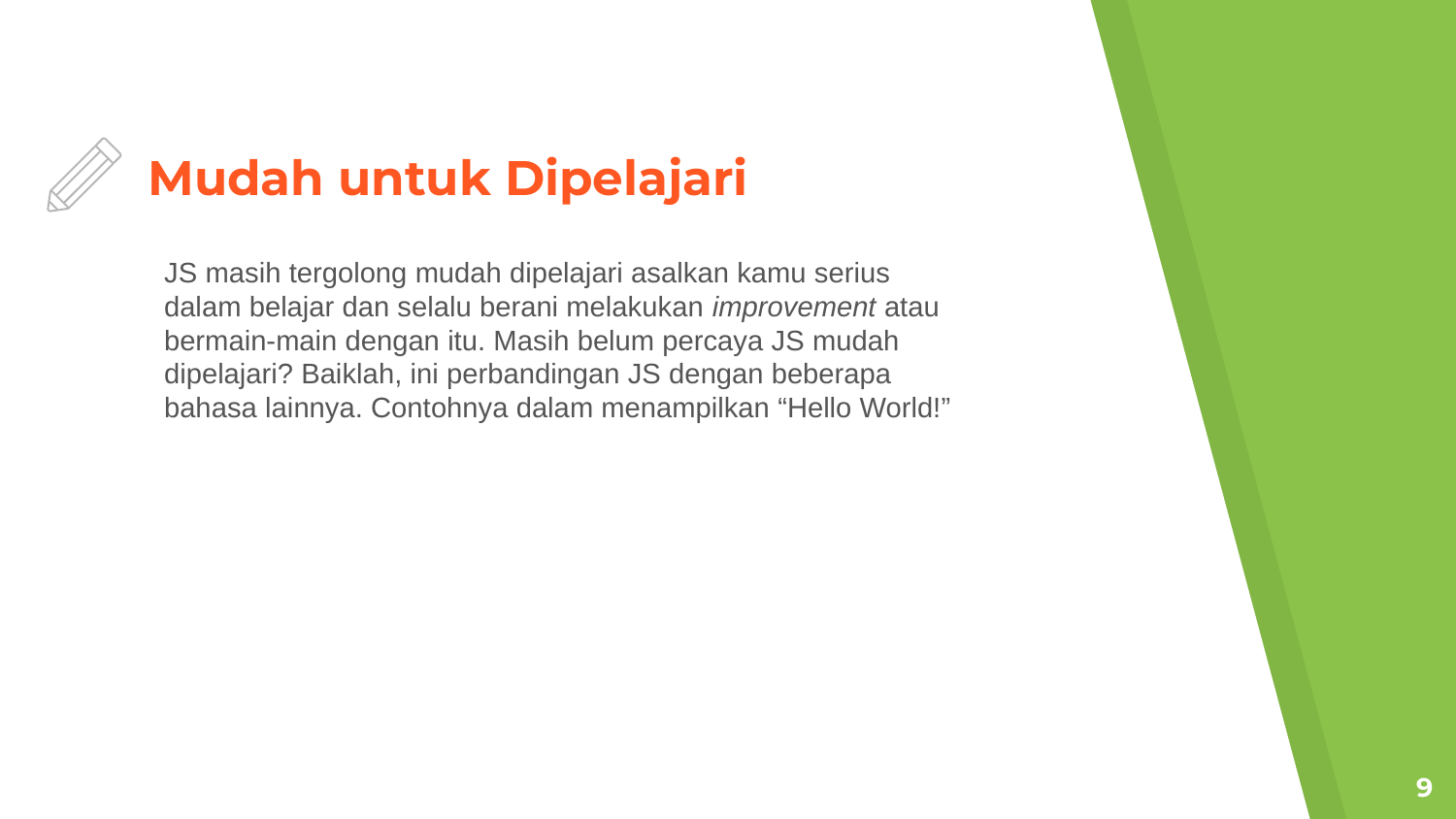

# Mudah untuk Dipelajari
JS masih tergolong mudah dipelajari asalkan kamu serius dalam belajar dan selalu berani melakukan improvement atau bermain-main dengan itu. Masih belum percaya JS mudah dipelajari? Baiklah, ini perbandingan JS dengan beberapa bahasa lainnya. Contohnya dalam menampilkan “Hello World!”
9